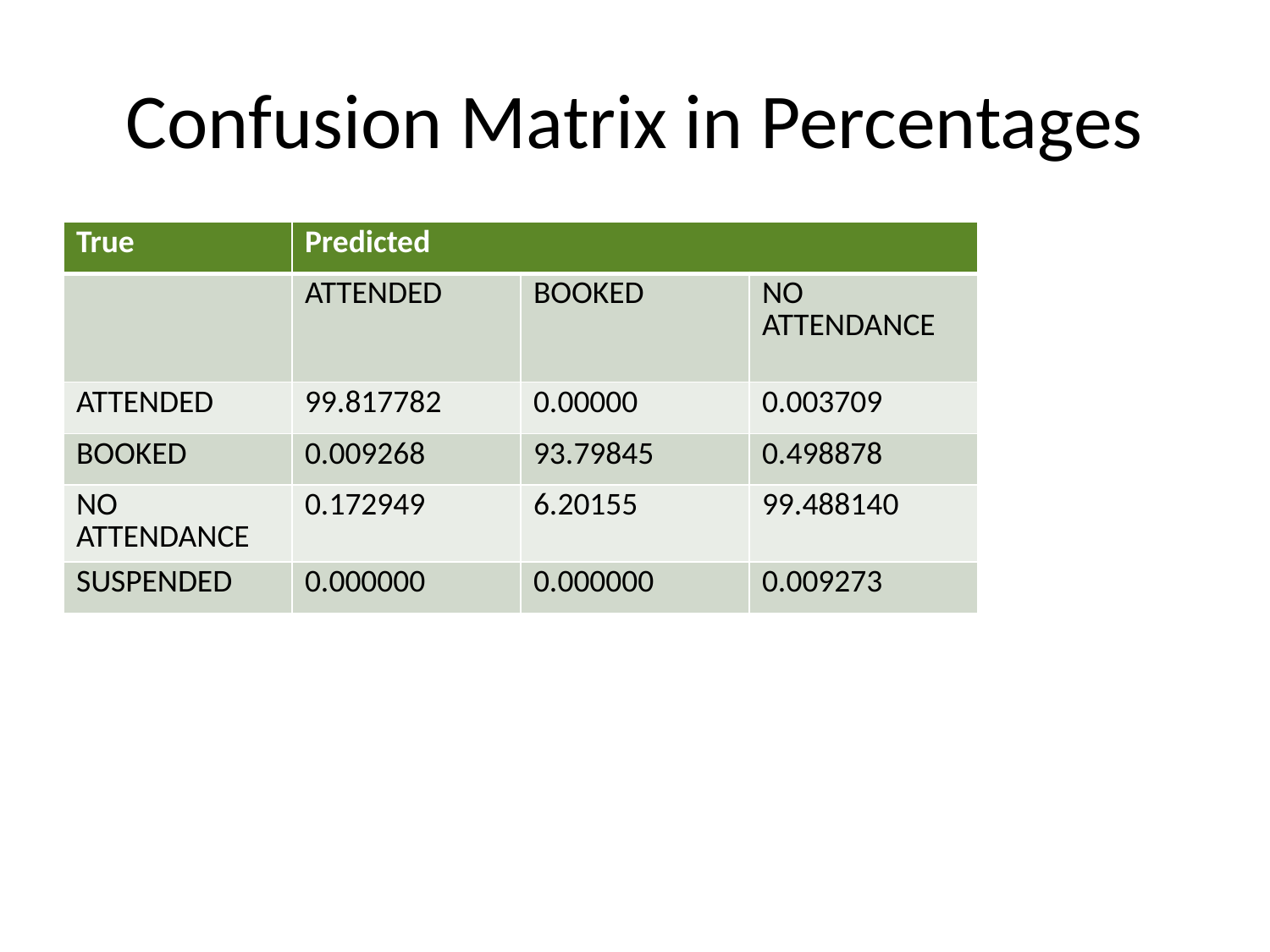

# Confusion Matrix in Percentages
| True | Predicted |  |  |
| --- | --- | --- | --- |
|  | ATTENDED | BOOKED | NO ATTENDANCE |
| ATTENDED | 99.817782 | 0.00000 | 0.003709 |
| BOOKED | 0.009268 | 93.79845 | 0.498878 |
| NO ATTENDANCE | 0.172949 | 6.20155 | 99.488140 |
| SUSPENDED | 0.000000 | 0.000000 | 0.009273 |